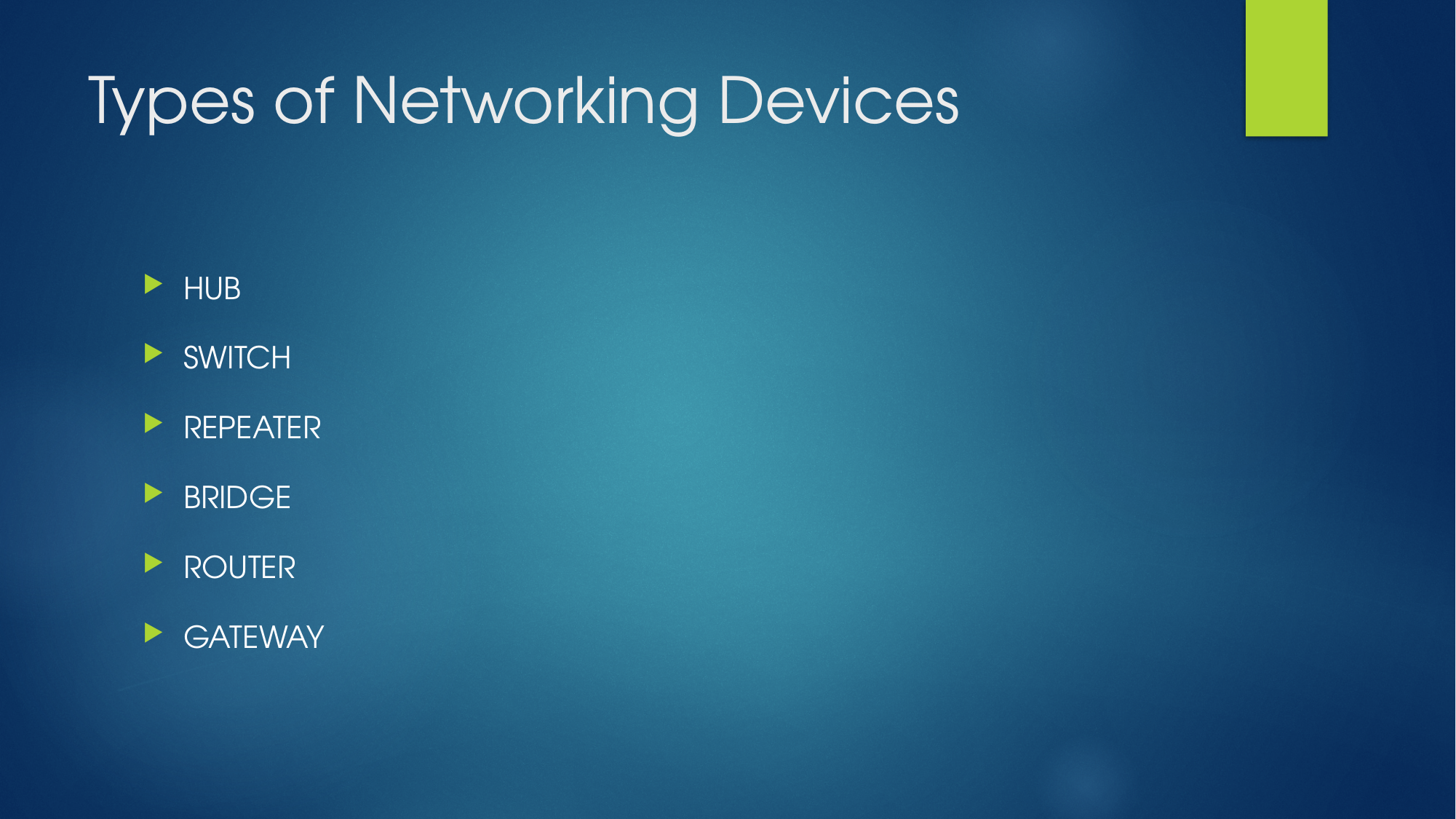

# Types of Networking Devices
HUB
SWITCH
REPEATER
BRIDGE
ROUTER
GATEWAY